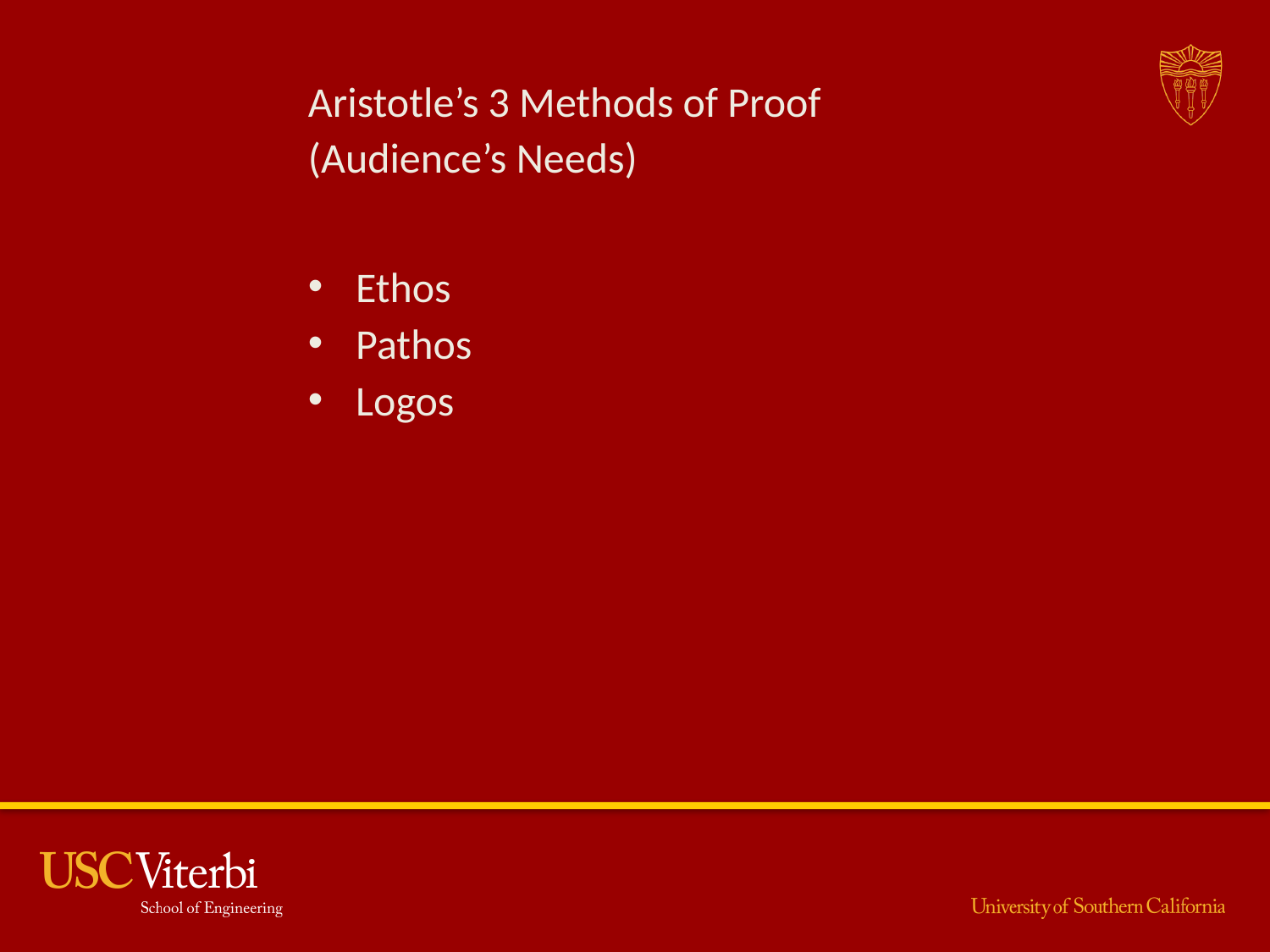

# Aristotle’s 3 Methods of Proof (Audience’s Needs)
Ethos
Pathos
Logos